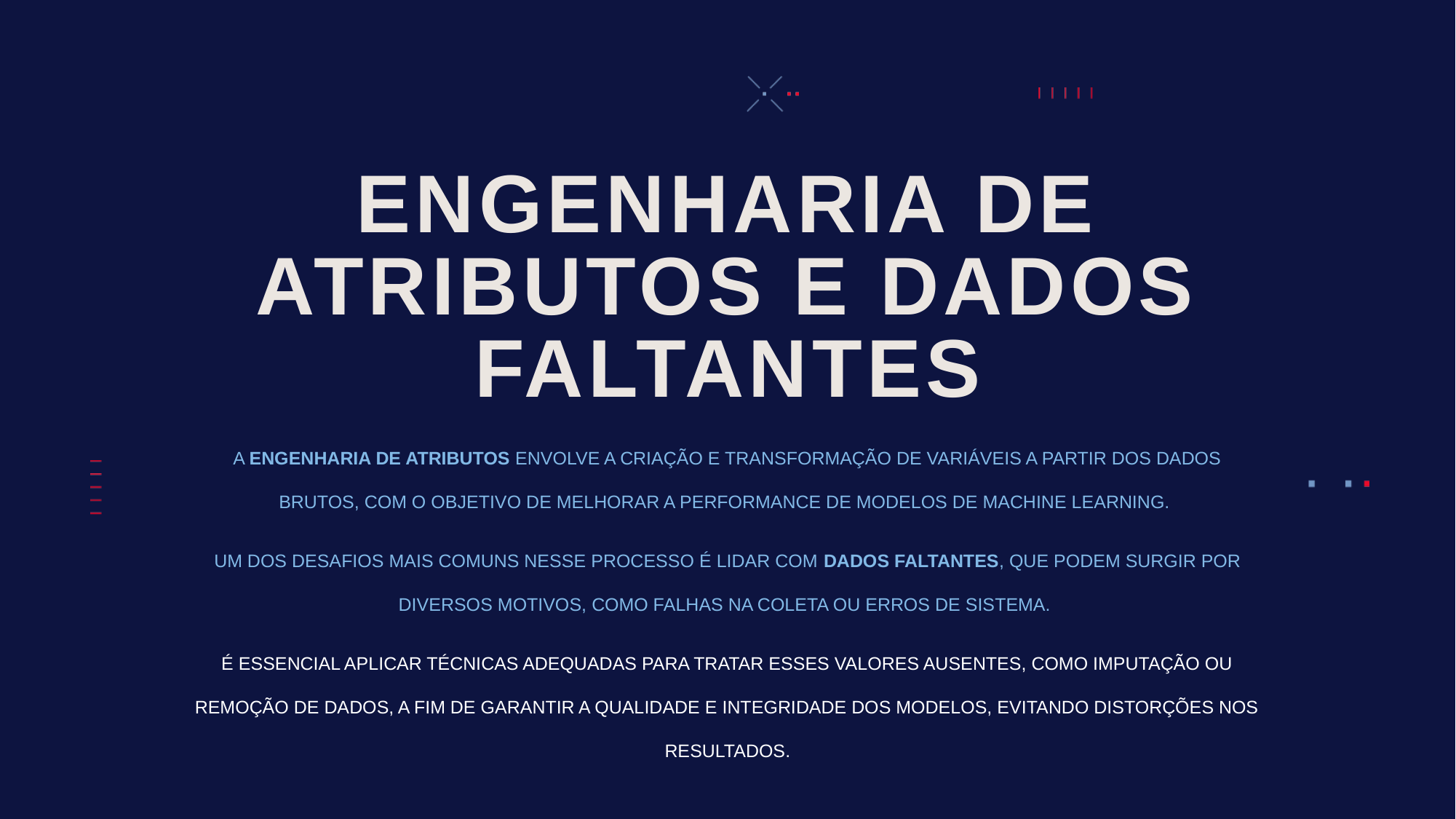

# ENGENHARIA DE ATRIBUTOS E DADOS FALTANTES
A ENGENHARIA DE ATRIBUTOS ENVOLVE A CRIAÇÃO E TRANSFORMAÇÃO DE VARIÁVEIS A PARTIR DOS DADOS BRUTOS, COM O OBJETIVO DE MELHORAR A PERFORMANCE DE MODELOS DE MACHINE LEARNING.
UM DOS DESAFIOS MAIS COMUNS NESSE PROCESSO É LIDAR COM DADOS FALTANTES, QUE PODEM SURGIR POR DIVERSOS MOTIVOS, COMO FALHAS NA COLETA OU ERROS DE SISTEMA.
É ESSENCIAL APLICAR TÉCNICAS ADEQUADAS PARA TRATAR ESSES VALORES AUSENTES, COMO IMPUTAÇÃO OU REMOÇÃO DE DADOS, A FIM DE GARANTIR A QUALIDADE E INTEGRIDADE DOS MODELOS, EVITANDO DISTORÇÕES NOS RESULTADOS.